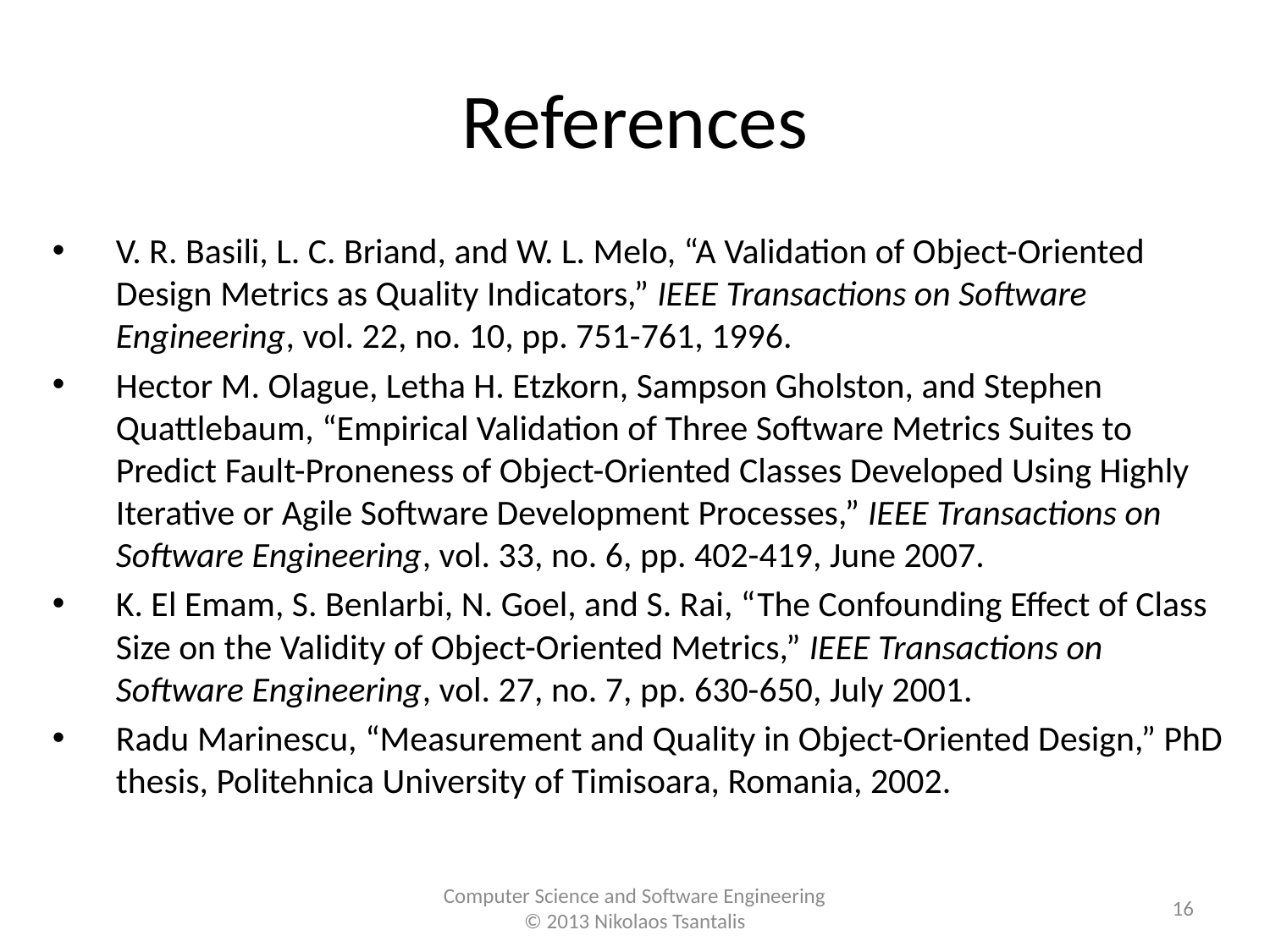

# References
V. R. Basili, L. C. Briand, and W. L. Melo, “A Validation of Object-Oriented Design Metrics as Quality Indicators,” IEEE Transactions on Software Engineering, vol. 22, no. 10, pp. 751-761, 1996.
Hector M. Olague, Letha H. Etzkorn, Sampson Gholston, and Stephen Quattlebaum, “Empirical Validation of Three Software Metrics Suites to Predict Fault-Proneness of Object-Oriented Classes Developed Using Highly Iterative or Agile Software Development Processes,” IEEE Transactions on Software Engineering, vol. 33, no. 6, pp. 402-419, June 2007.
K. El Emam, S. Benlarbi, N. Goel, and S. Rai, “The Confounding Effect of Class Size on the Validity of Object-Oriented Metrics,” IEEE Transactions on Software Engineering, vol. 27, no. 7, pp. 630-650, July 2001.
Radu Marinescu, “Measurement and Quality in Object-Oriented Design,” PhD thesis, Politehnica University of Timisoara, Romania, 2002.
16